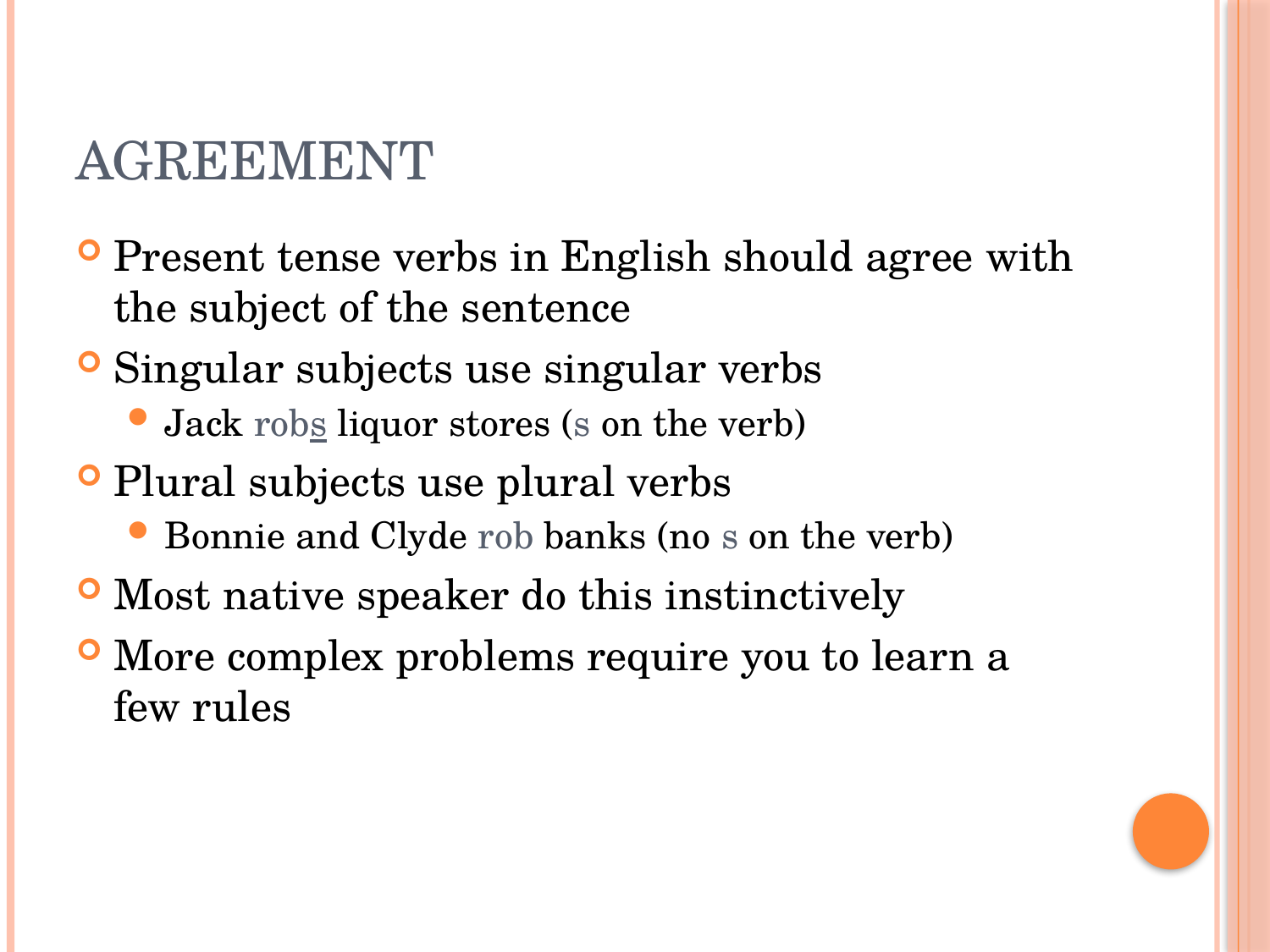

# Agreement
Present tense verbs in English should agree with the subject of the sentence
Singular subjects use singular verbs
Jack robs liquor stores (s on the verb)
Plural subjects use plural verbs
Bonnie and Clyde rob banks (no s on the verb)
Most native speaker do this instinctively
More complex problems require you to learn a few rules